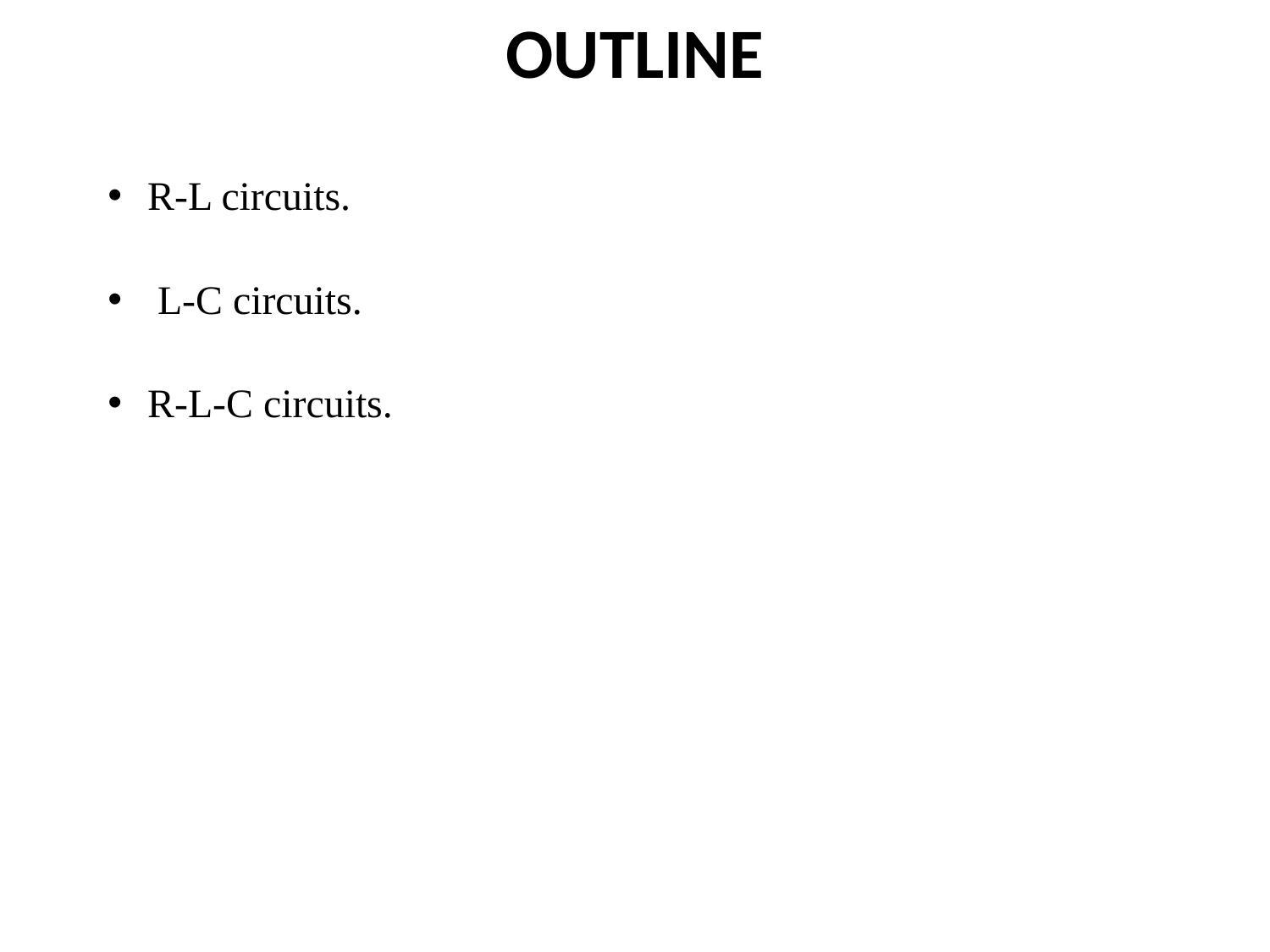

# OUTLINE
R-L circuits.

 L-C circuits.

R-L-C circuits.